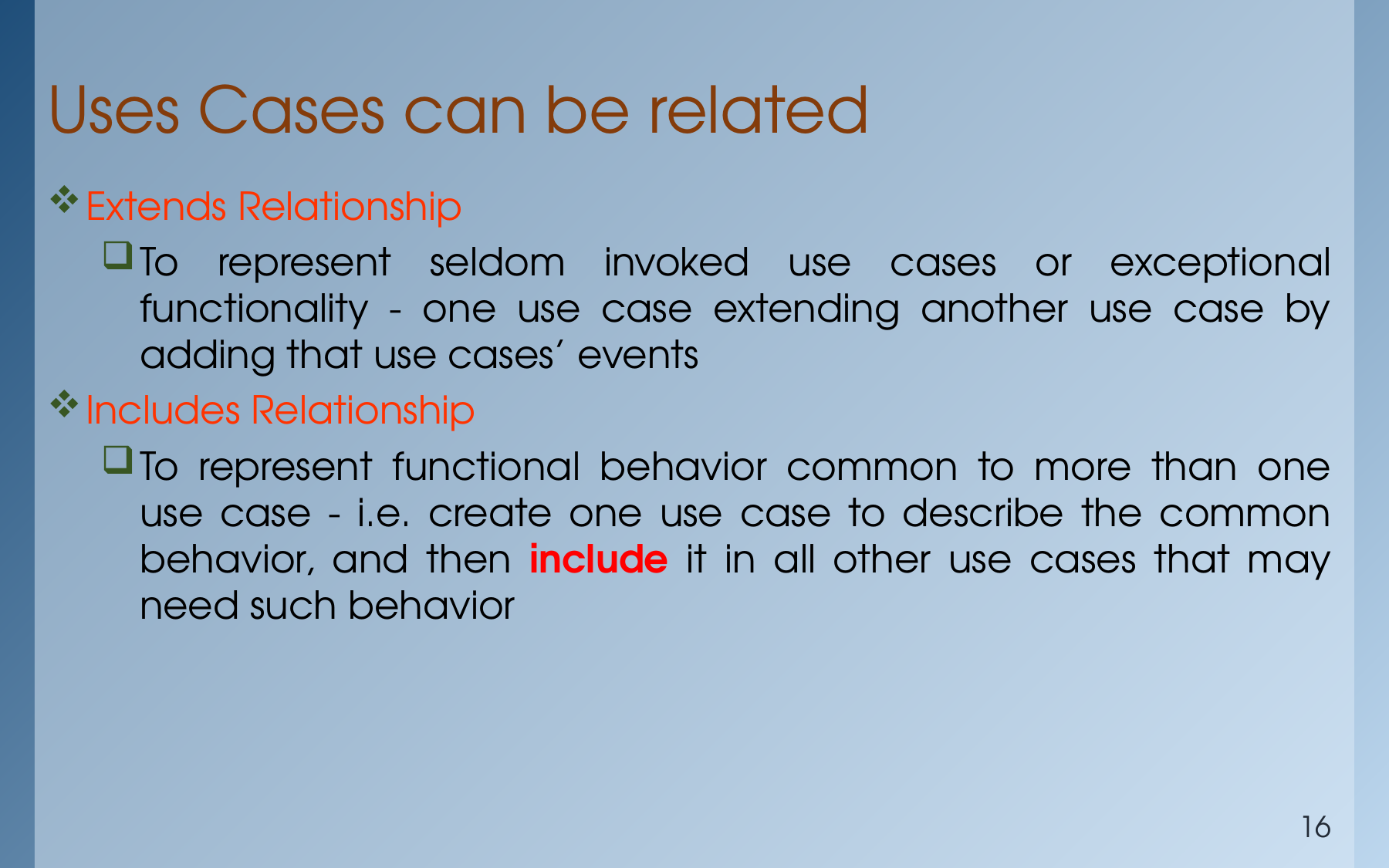

# Uses Cases can be related
Extends Relationship
To represent seldom invoked use cases or exceptional functionality - one use case extending another use case by adding that use cases’ events
Includes Relationship
To represent functional behavior common to more than one use case - i.e. create one use case to describe the common behavior, and then include it in all other use cases that may need such behavior

16